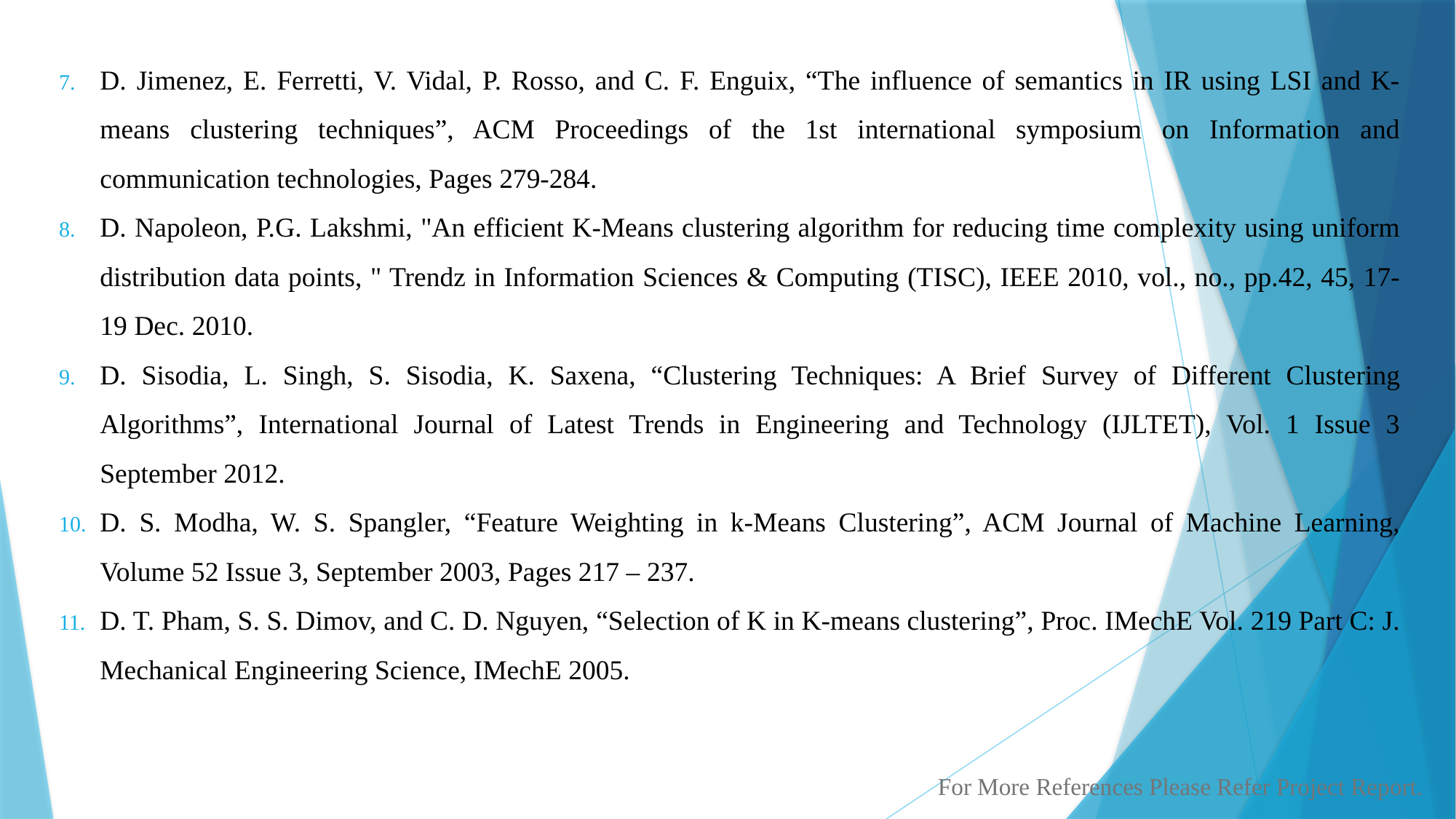

D. Jimenez, E. Ferretti, V. Vidal, P. Rosso, and C. F. Enguix, “The influence of semantics in IR using LSI and K-means clustering techniques”, ACM Proceedings of the 1st international symposium on Information and communication technologies, Pages 279-284.
D. Napoleon, P.G. Lakshmi, "An efficient K-Means clustering algorithm for reducing time complexity using uniform distribution data points, " Trendz in Information Sciences & Computing (TISC), IEEE 2010, vol., no., pp.42, 45, 17-19 Dec. 2010.
D. Sisodia, L. Singh, S. Sisodia, K. Saxena, “Clustering Techniques: A Brief Survey of Different Clustering Algorithms”, International Journal of Latest Trends in Engineering and Technology (IJLTET), Vol. 1 Issue 3 September 2012.
D. S. Modha, W. S. Spangler, “Feature Weighting in k-Means Clustering”, ACM Journal of Machine Learning, Volume 52 Issue 3, September 2003, Pages 217 – 237.
D. T. Pham, S. S. Dimov, and C. D. Nguyen, “Selection of K in K-means clustering”, Proc. IMechE Vol. 219 Part C: J. Mechanical Engineering Science, IMechE 2005.
For More References Please Refer Project Report.